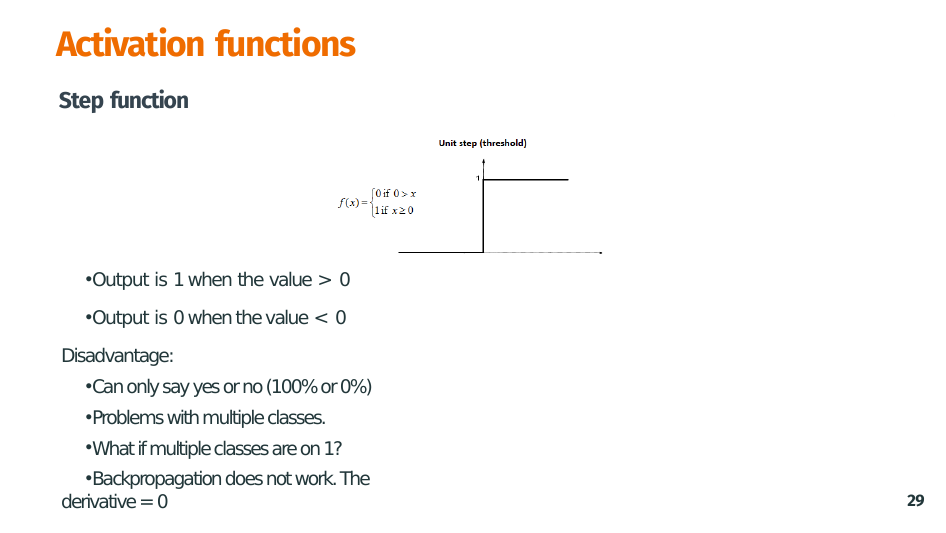

# Activation functions
Step function

Output is 1 when the value > 0
Output is 0 when the value < 0  Disadvantage:
Can only say yes or no (100% or 0%)
Problems with multiple classes.
What if multiple classes are on 1?
Backpropagation does not work. The derivative = 0
29